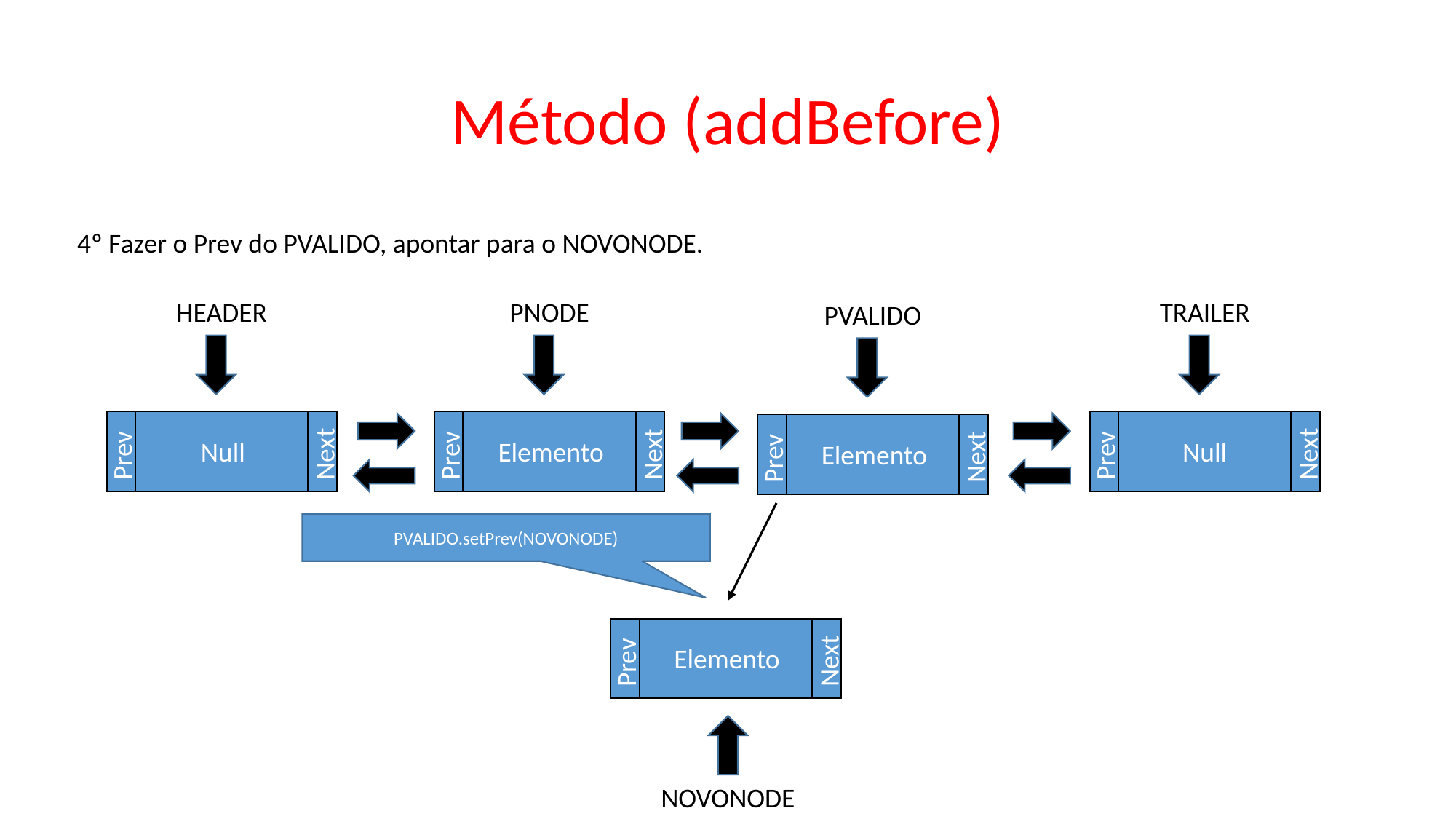

# Método (addBefore)
4º Fazer o Prev do PVALIDO, apontar para o NOVONODE.
HEADER

Prev
Next
Null
TRAILER

Prev
Next
Elemento

Prev
Next

Null
PNODE

PVALIDO.setPrev(NOVONODE)

Elemento
Prev
Next

NOVONODE
PVALIDO

Elemento
Prev
Next